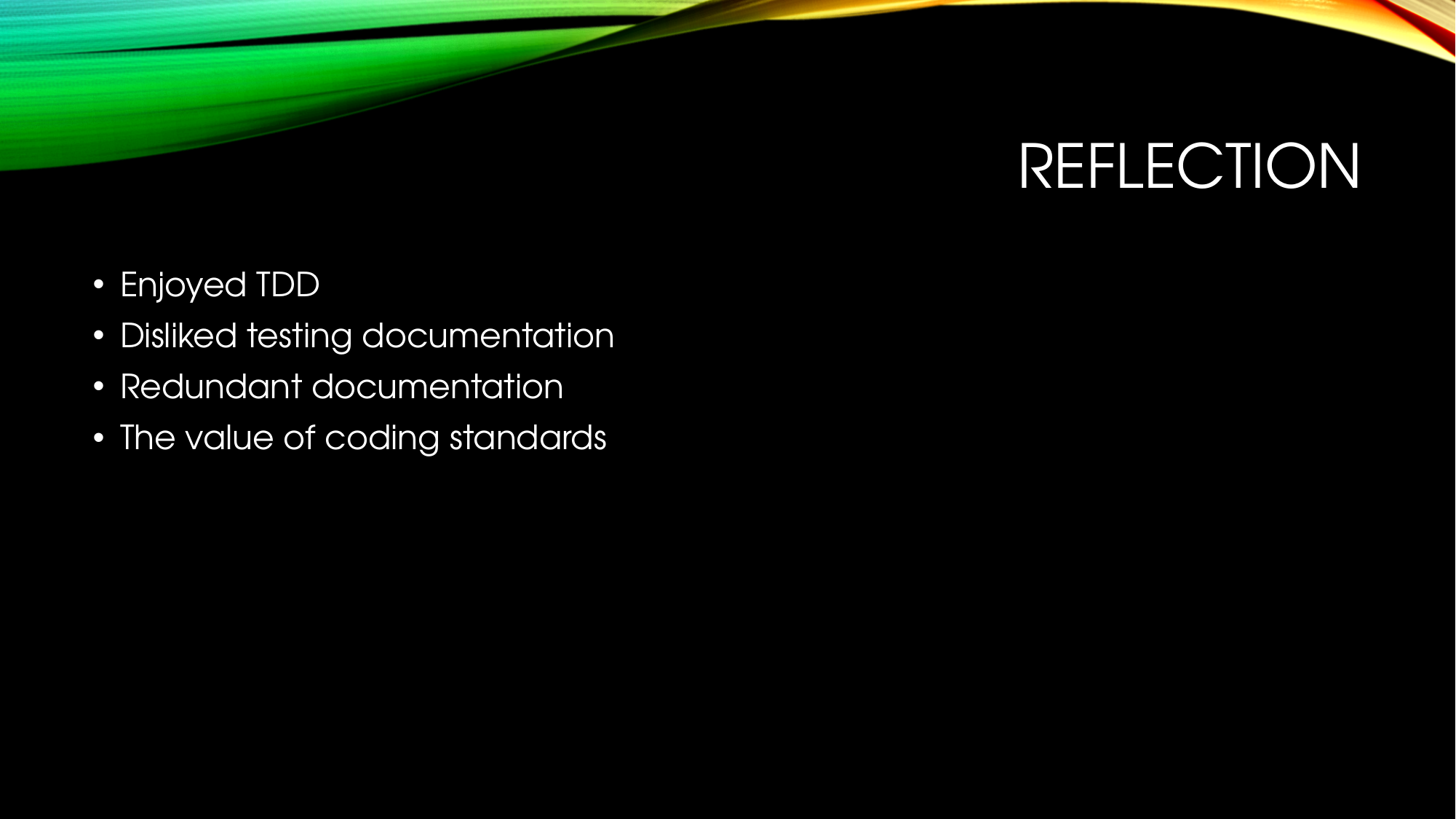

# Reflection
Enjoyed TDD
Disliked testing documentation
Redundant documentation
The value of coding standards